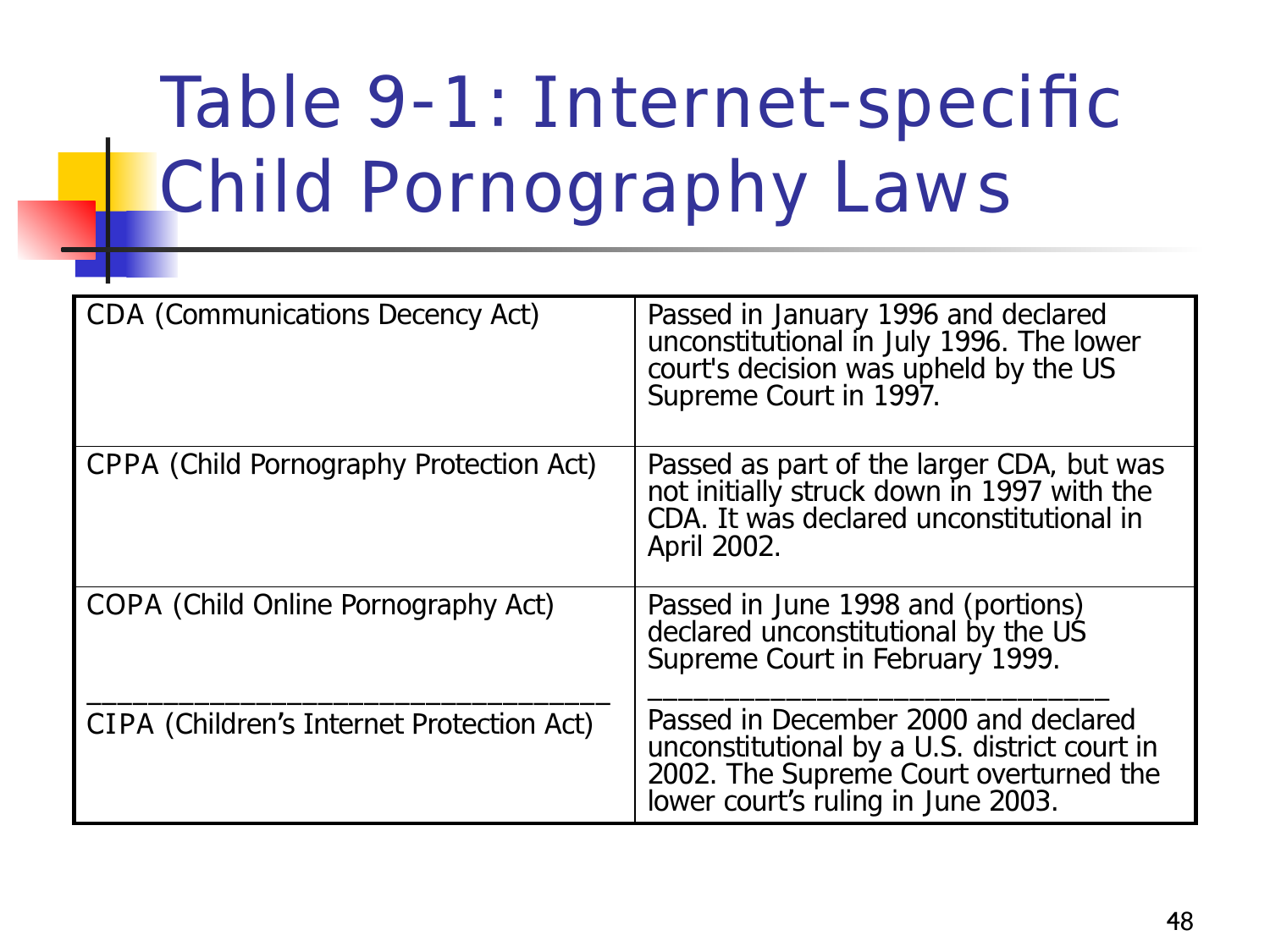

# Table 9-1: Internet-specific Child Pornography Laws
| CDA (Communications Decency Act) | Passed in January 1996 and declared unconstitutional in July 1996. The lower court's decision was upheld by the US Supreme Court in 1997. |
| --- | --- |
| CPPA (Child Pornography Protection Act) | Passed as part of the larger CDA, but was not initially struck down in 1997 with the CDA. It was declared unconstitutional in April 2002. |
| COPA (Child Online Pornography Act) \_\_\_\_\_\_\_\_\_\_\_\_\_\_\_\_\_\_\_\_\_\_\_\_\_\_\_\_\_\_\_\_\_\_ CIPA (Children’s Internet Protection Act) | Passed in June 1998 and (portions) declared unconstitutional by the US Supreme Court in February 1999. \_\_\_\_\_\_\_\_\_\_\_\_\_\_\_\_\_\_\_\_\_\_\_\_\_\_\_\_\_\_ Passed in December 2000 and declared unconstitutional by a U.S. district court in 2002. The Supreme Court overturned the lower court’s ruling in June 2003. |
48